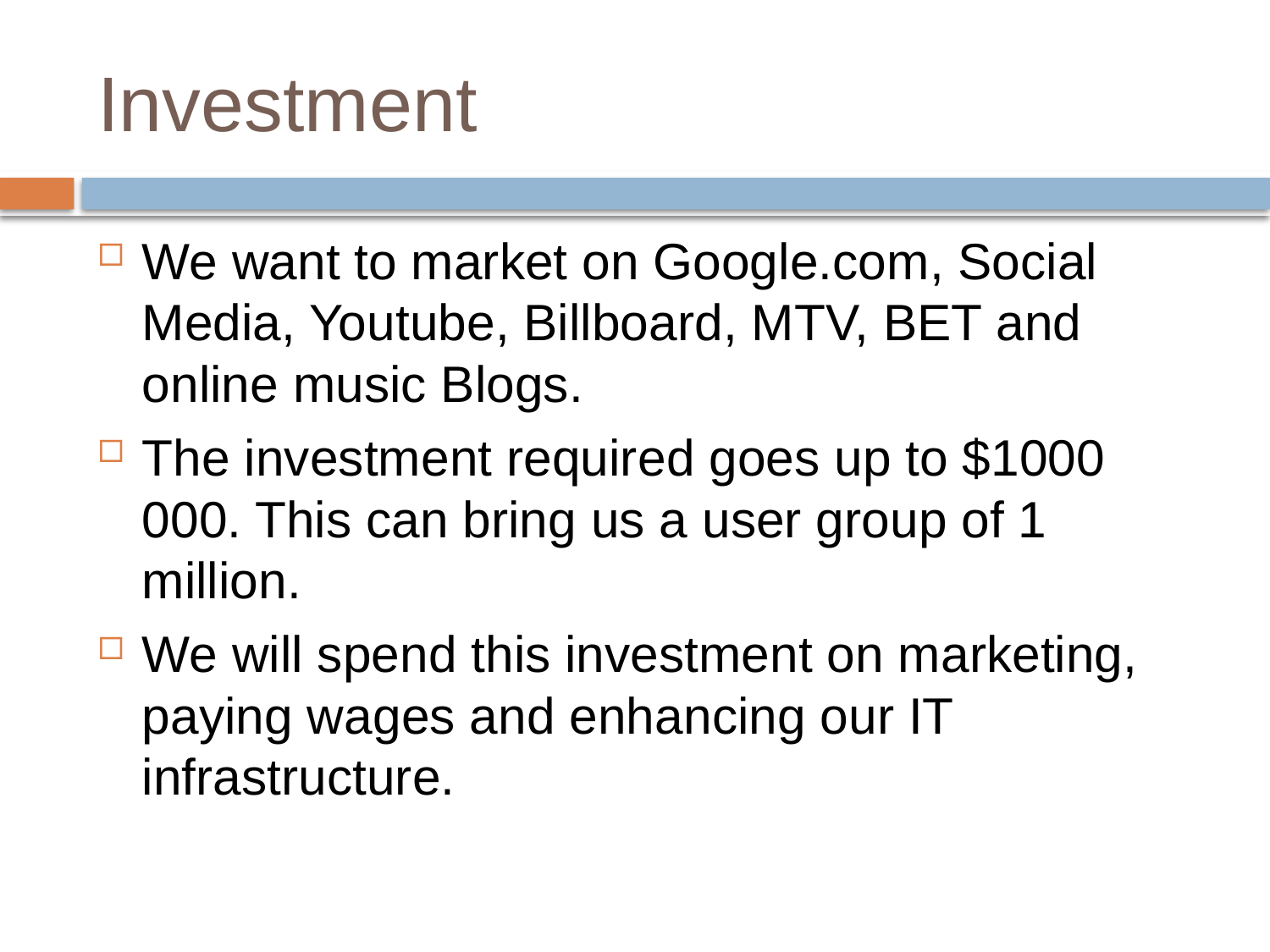

# Investment
We want to market on Google.com, Social Media, Youtube, Billboard, MTV, BET and online music Blogs.
The investment required goes up to $1000 000. This can bring us a user group of 1 million.
We will spend this investment on marketing, paying wages and enhancing our IT infrastructure.